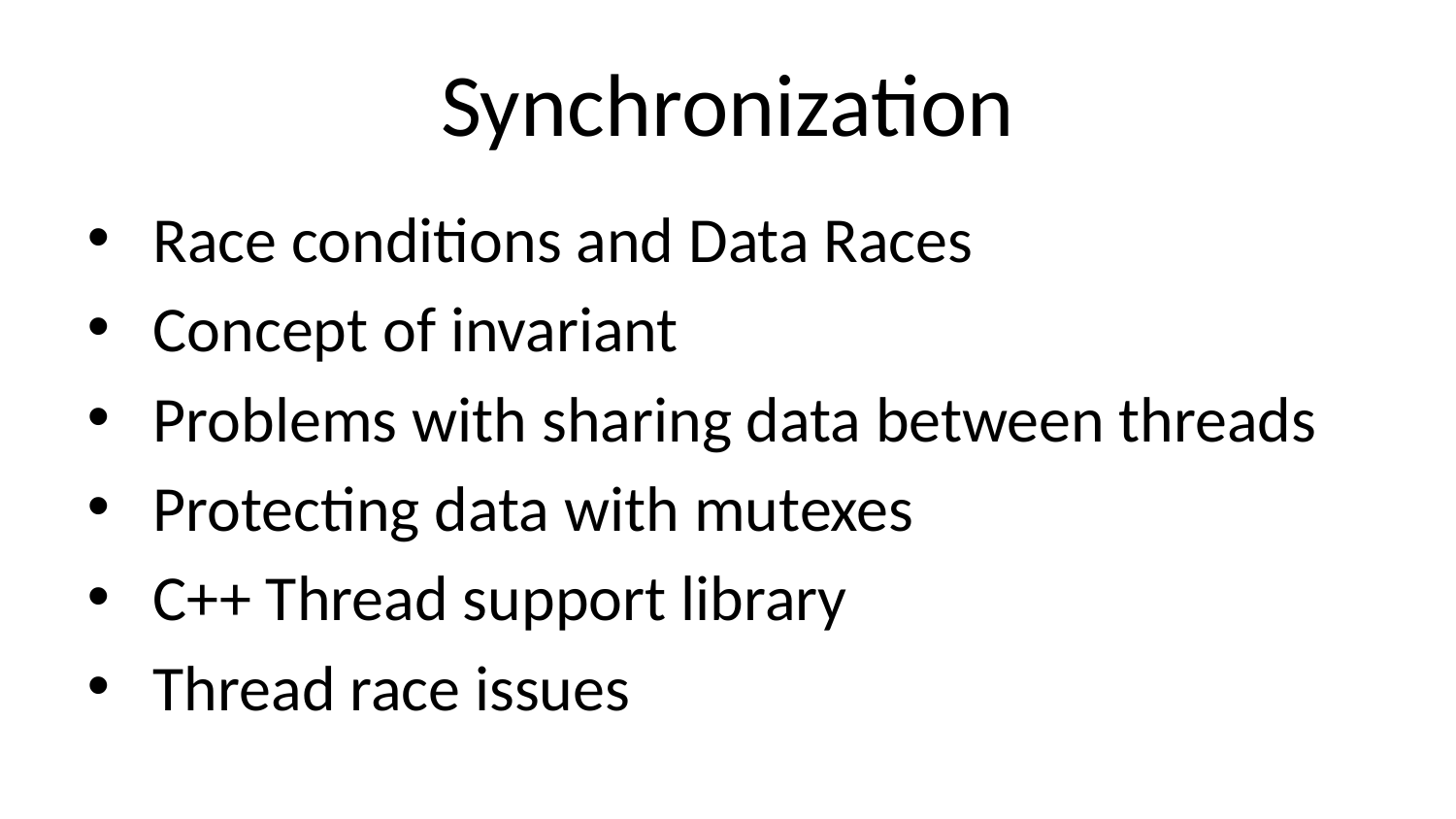

Synchronization
Race conditions and Data Races
Сoncept of invariant
Problems with sharing data between threads
Protecting data with mutexes
C++ Thread support library
Thread race issues